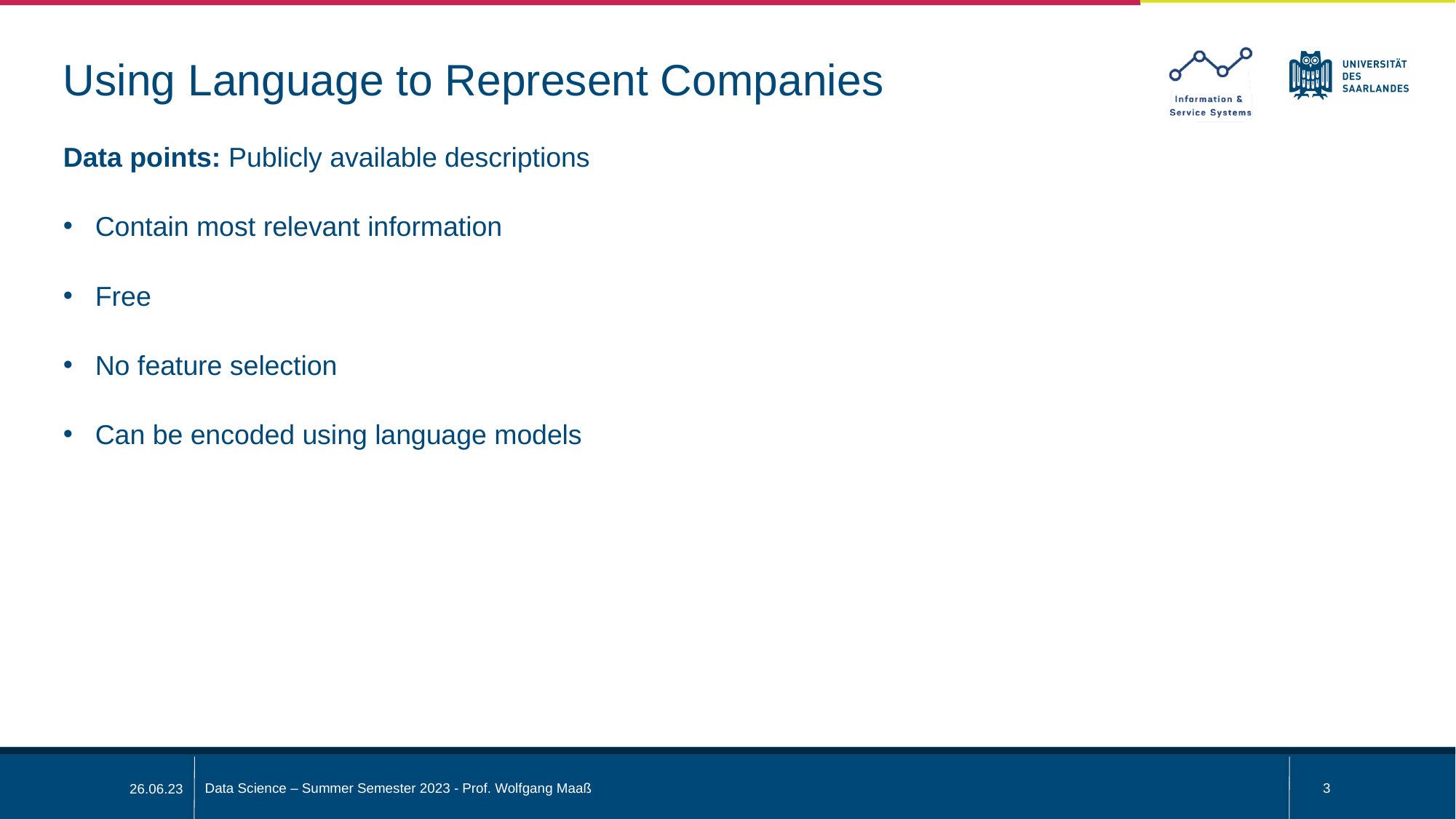

Using Language to Represent Companies
Data points: Publicly available descriptions

Contain most relevant information

Free

No feature selection

Can be encoded using language models
Data Science – Summer Semester 2023 - Prof. Wolfgang Maaß
3
26.06.23